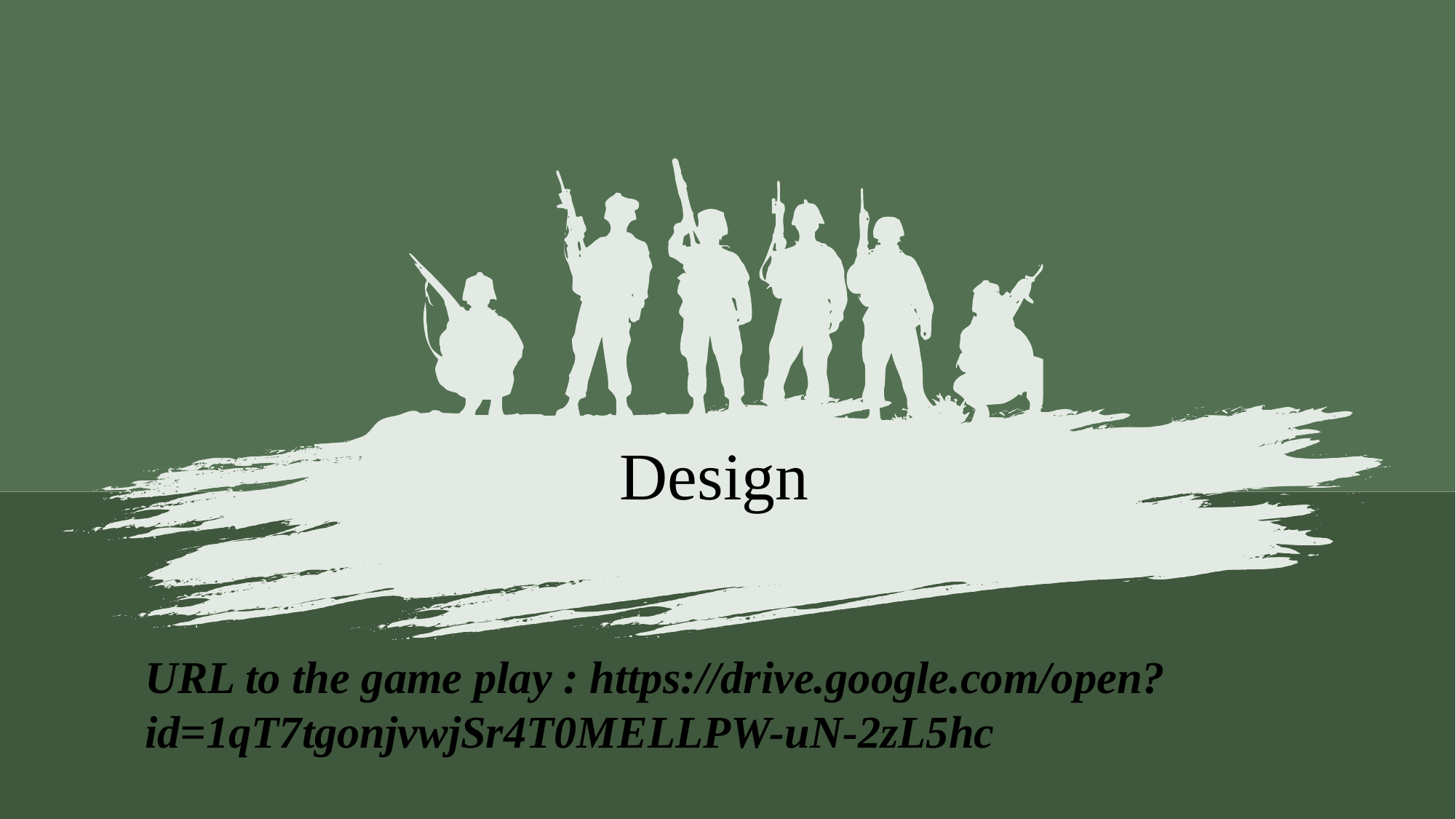

Design
URL to the game play : https://drive.google.com/open?id=1qT7tgonjvwjSr4T0MELLPW-uN-2zL5hc